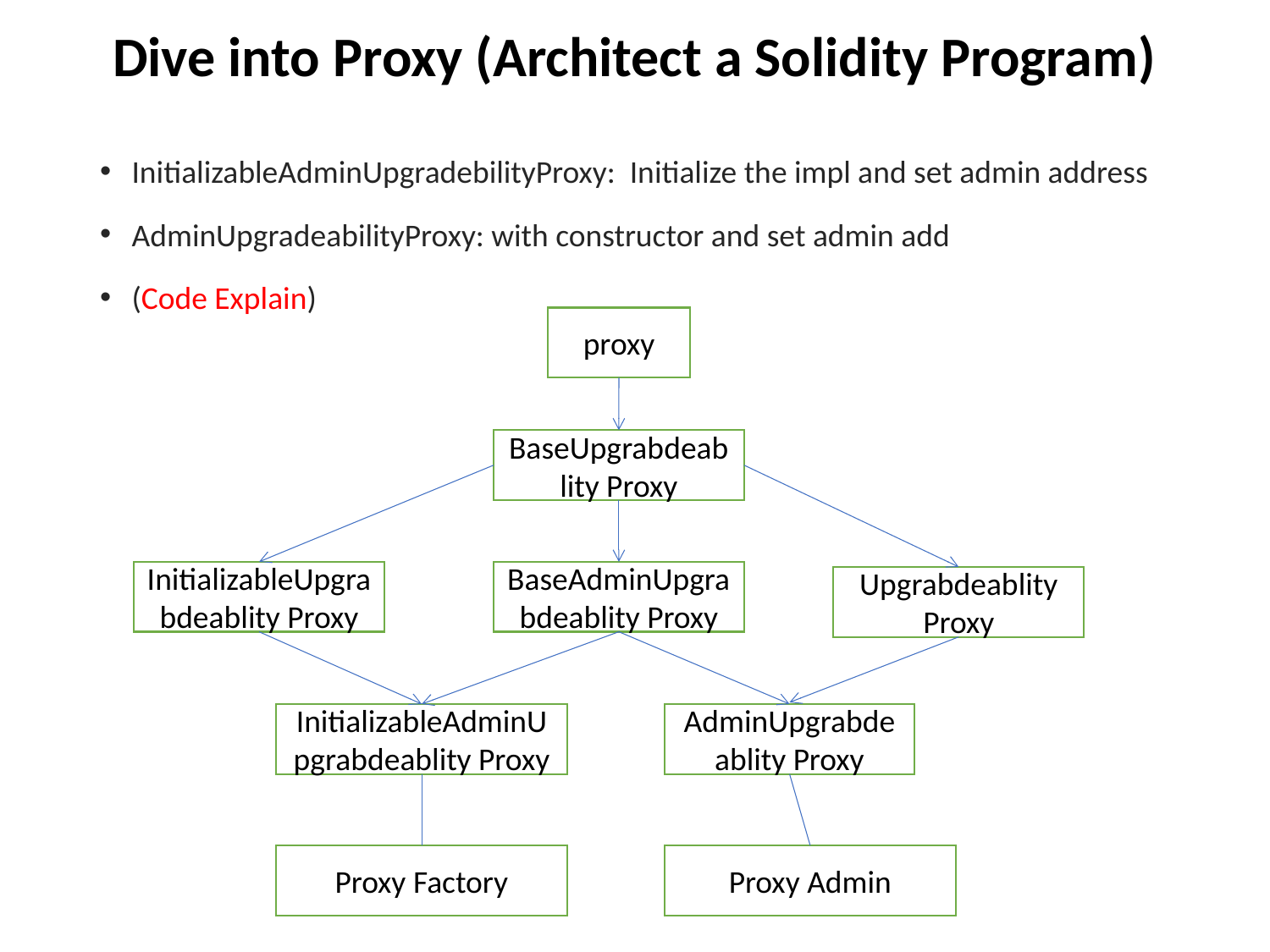

# Dive into Proxy (Architect a Solidity Program)
InitializableAdminUpgradebilityProxy:  Initialize the impl and set admin address
AdminUpgradeabilityProxy: with constructor and set admin add
(Code Explain)

proxy
BaseUpgrabdeablity Proxy
InitializableUpgrabdeablity Proxy
BaseAdminUpgrabdeablity Proxy
Upgrabdeablity Proxy
InitializableAdminUpgrabdeablity Proxy
AdminUpgrabdeablity Proxy
Proxy Factory
Proxy Admin